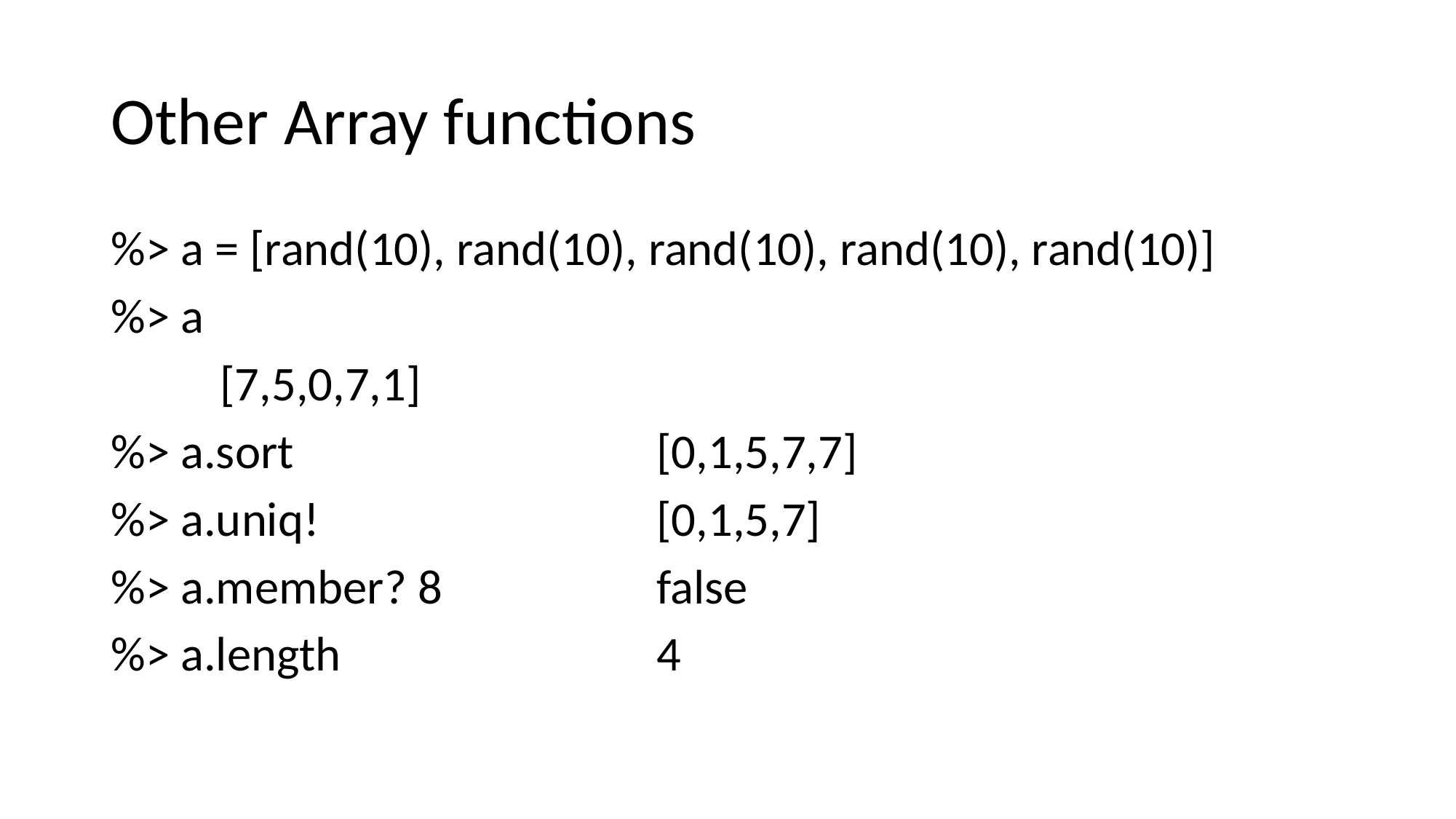

# Other Array functions
%> a = [rand(10), rand(10), rand(10), rand(10), rand(10)]
%> a
	[7,5,0,7,1]
%> a.sort				[0,1,5,7,7]
%> a.uniq!				[0,1,5,7]
%> a.member? 8		false
%> a.length			4